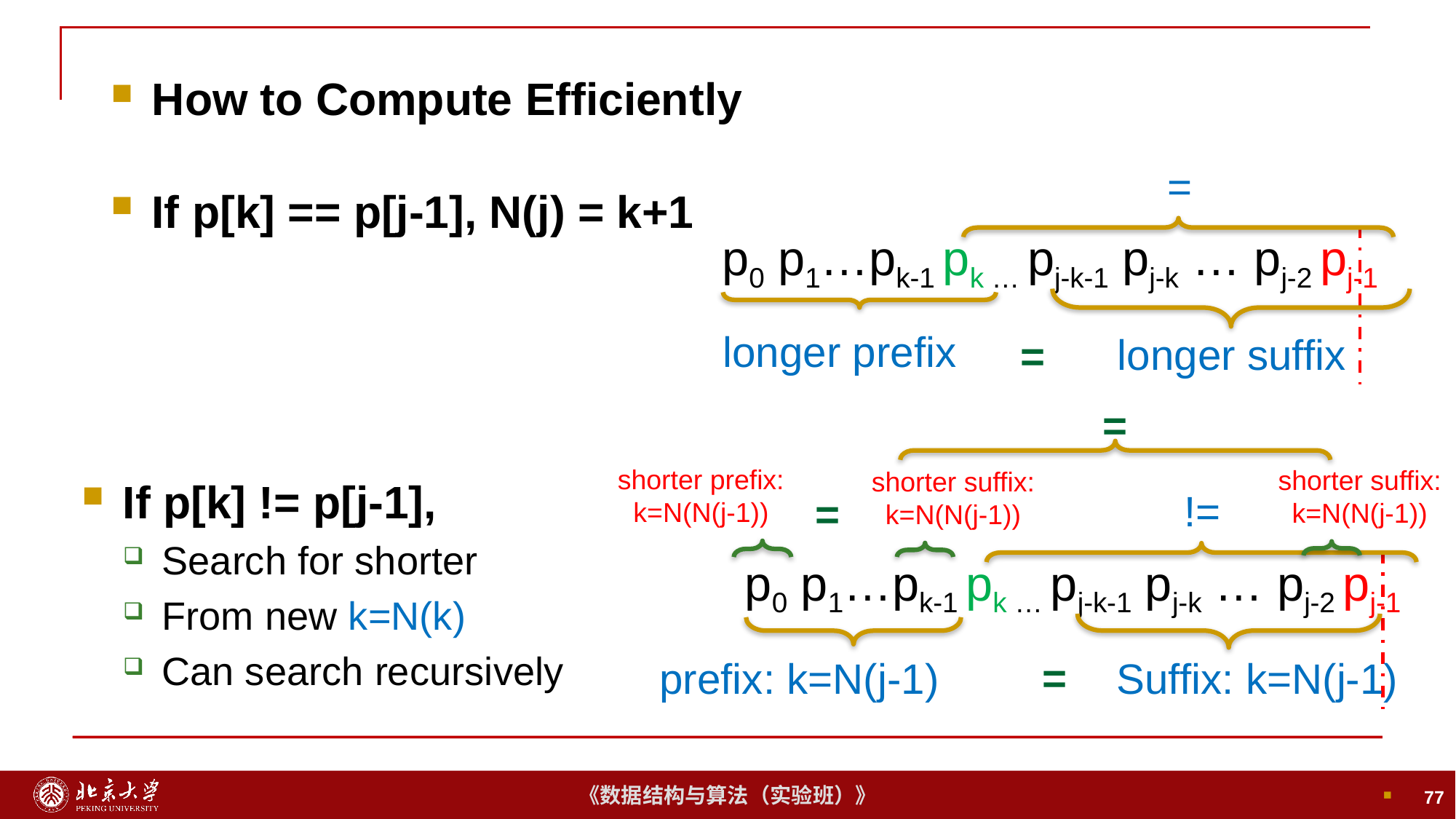

How to Compute Efficiently
If p[k] == p[j-1], N(j) = k+1
77

=

p0 p1…pk-1 pk … pj-k-1 pj-k … pj-2 pj-1

longer prefix
longer suffix
=

=
shorter prefix:
k=N(N(j-1))
shorter suffix:
k=N(N(j-1))
shorter suffix:
k=N(N(j-1))
If p[k] != p[j-1],
Search for shorter
From new k=N(k)
Can search recursively
!=

=

p0 p1…pk-1 pk … pj-k-1 pj-k … pj-2 pj-1
=
prefix: k=N(j-1)
Suffix: k=N(j-1)